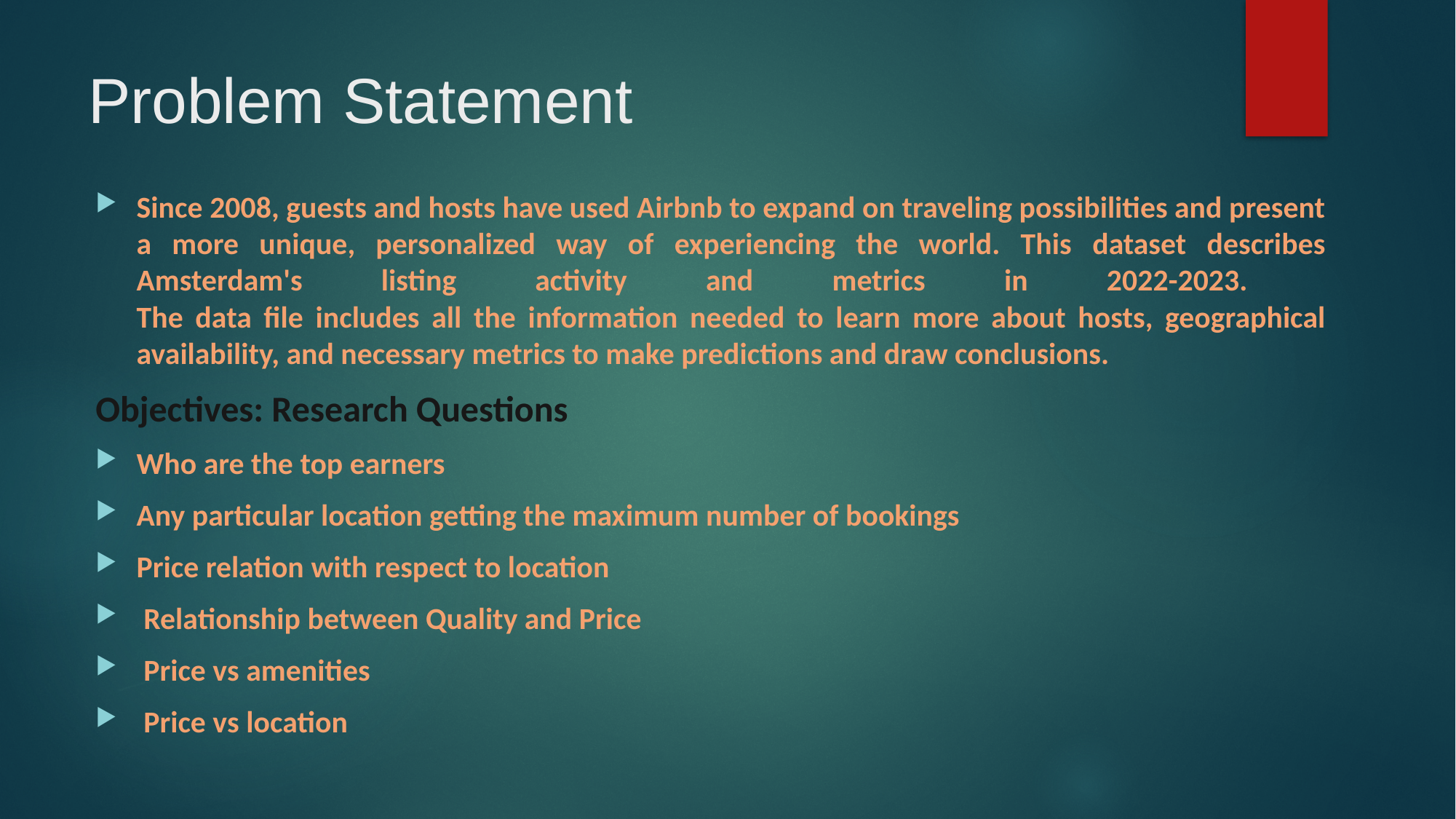

# Problem Statement
Since 2008, guests and hosts have used Airbnb to expand on traveling possibilities and present a more unique, personalized way of experiencing the world. This dataset describes Amsterdam's listing activity and metrics in 2022-2023.
The data file includes all the information needed to learn more about hosts, geographical availability, and necessary metrics to make predictions and draw conclusions.
Objectives: Research Questions
Who are the top earners
Any particular location getting the maximum number of bookings
Price relation with respect to location
 Relationship between Quality and Price
 Price vs amenities
 Price vs location